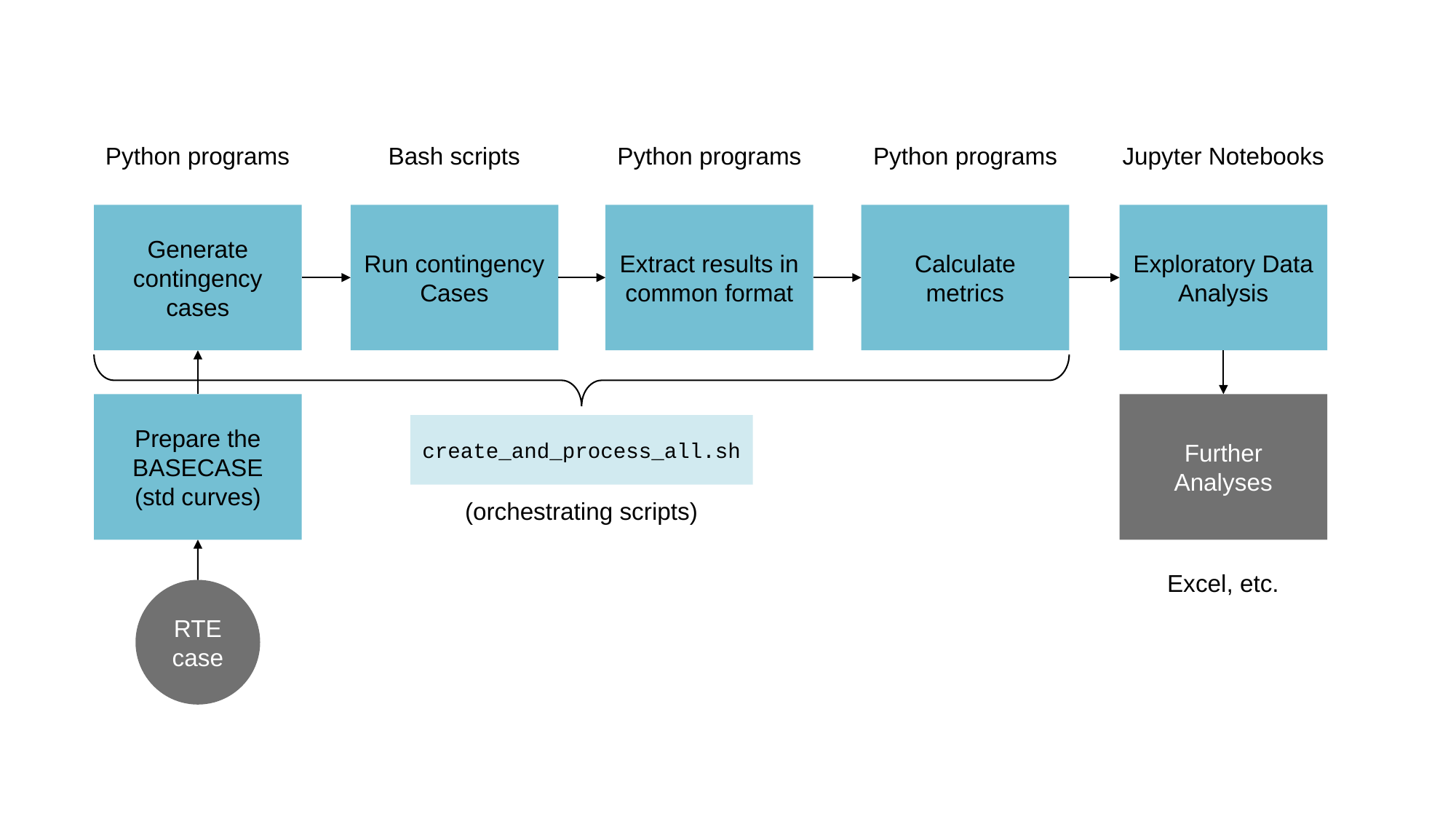

Python programs
Python programs
Jupyter Notebooks
Python programs
Bash scripts
Generate
contingency cases
Run contingency Cases
Extract results in common format
Calculate metrics
Exploratory Data Analysis
Prepare the
BASECASE
(std curves)
Further
Analyses
create_and_process_all.sh
(orchestrating scripts)
Excel, etc.
RTE
case